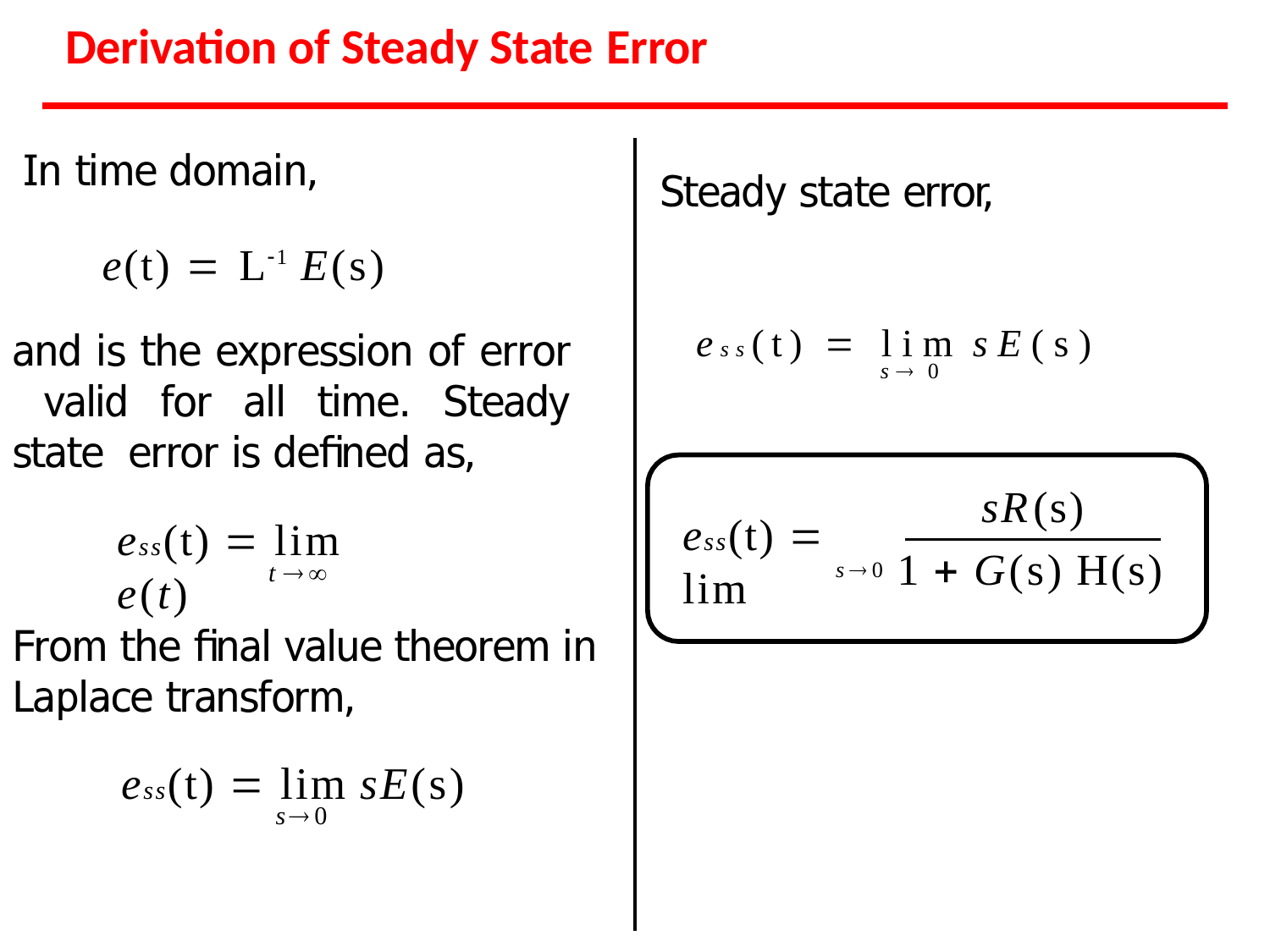

# Derivation of Steady State Error

In time domain,
e(t) = L−1 E(s)
and is the expression of error  valid for all time. Steady state  error is defined as,
Steady state error,
ess(t) = lim sE(s)
s→0

sR(s)
ess(t) = lim
ess(t) = lim e(t)
s→0 1 + G(s) H(s)
t →∞
From the final value theorem in
Laplace transform,
ess(t) = lim sE(s)
s→0